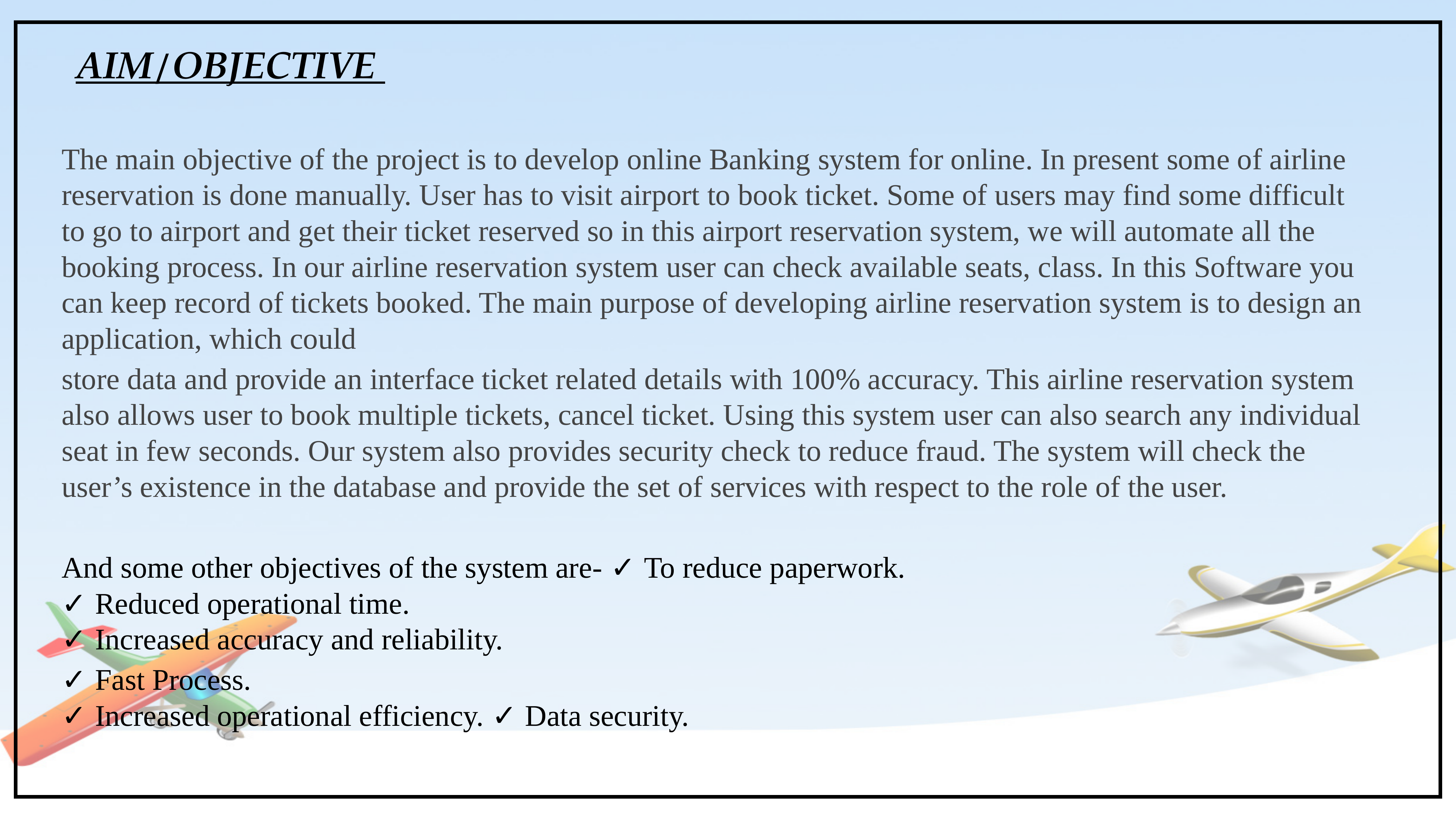

# AIM/OBJECTIVE
The main objective of the project is to develop online Banking system for online. In present some of airline reservation is done manually. User has to visit airport to book ticket. Some of users may find some difficult to go to airport and get their ticket reserved so in this airport reservation system, we will automate all the booking process. In our airline reservation system user can check available seats, class. In this Software you can keep record of tickets booked. The main purpose of developing airline reservation system is to design an application, which could
store data and provide an interface ticket related details with 100% accuracy. This airline reservation system also allows user to book multiple tickets, cancel ticket. Using this system user can also search any individual seat in few seconds. Our system also provides security check to reduce fraud. The system will check the user’s existence in the database and provide the set of services with respect to the role of the user.

And some other objectives of the system are- ✓ To reduce paperwork.
✓ Reduced operational time.
✓ Increased accuracy and reliability.
✓ Fast Process.
✓ Increased operational efficiency. ✓ Data security.
3